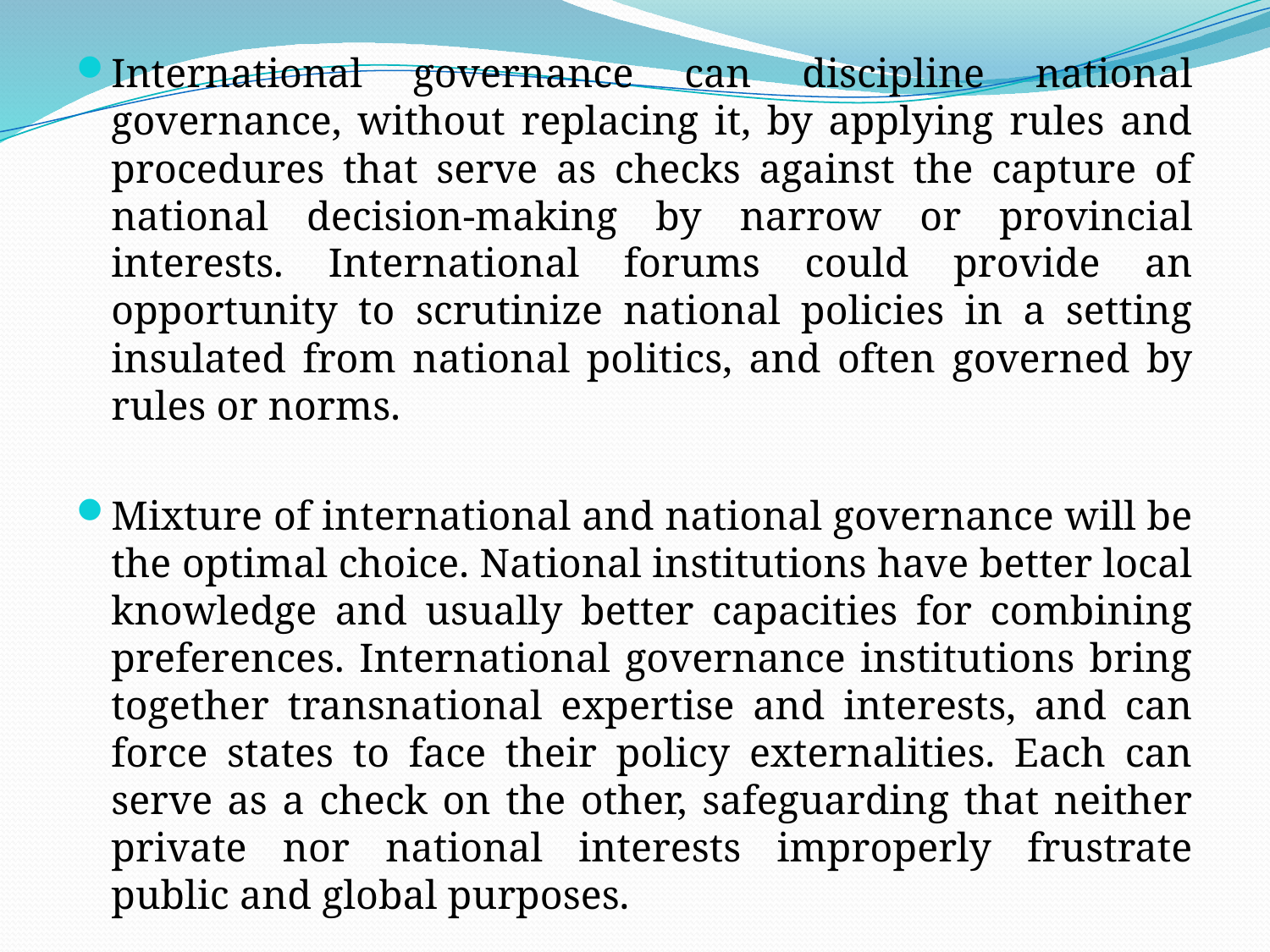

International governance can discipline national governance, without replacing it, by applying rules and procedures that serve as checks against the capture of national decision-making by narrow or provincial interests. International forums could provide an opportunity to scrutinize national policies in a setting insulated from national politics, and often governed by rules or norms.

Mixture of international and national governance will be the optimal choice. National institutions have better local knowledge and usually better capacities for combining preferences. International governance institutions bring together transnational expertise and interests, and can force states to face their policy externalities. Each can serve as a check on the other, safeguarding that neither private nor national interests improperly frustrate public and global purposes.